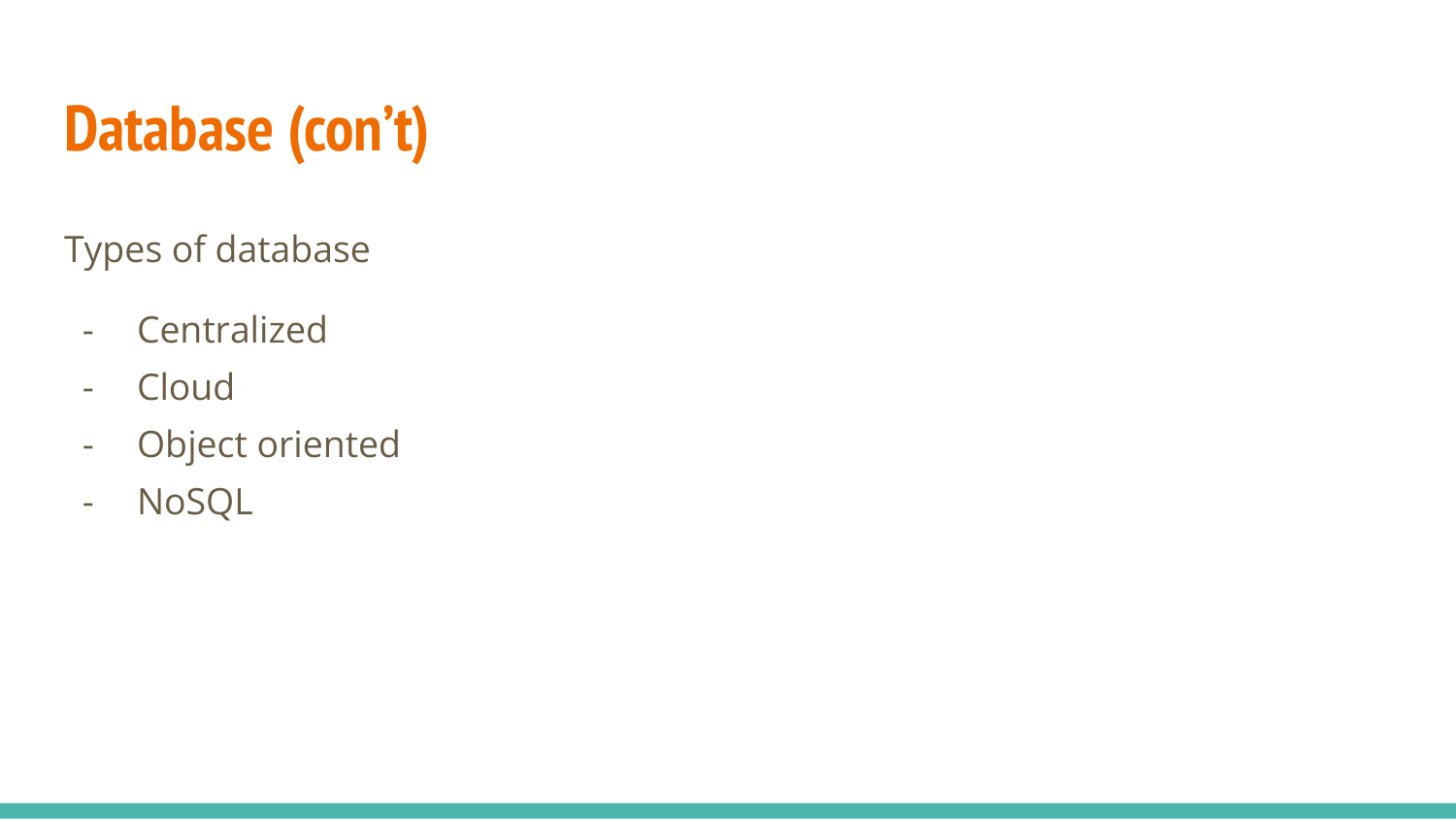

# Database (con’t)
Types of database
Centralized
Cloud
Object oriented
NoSQL